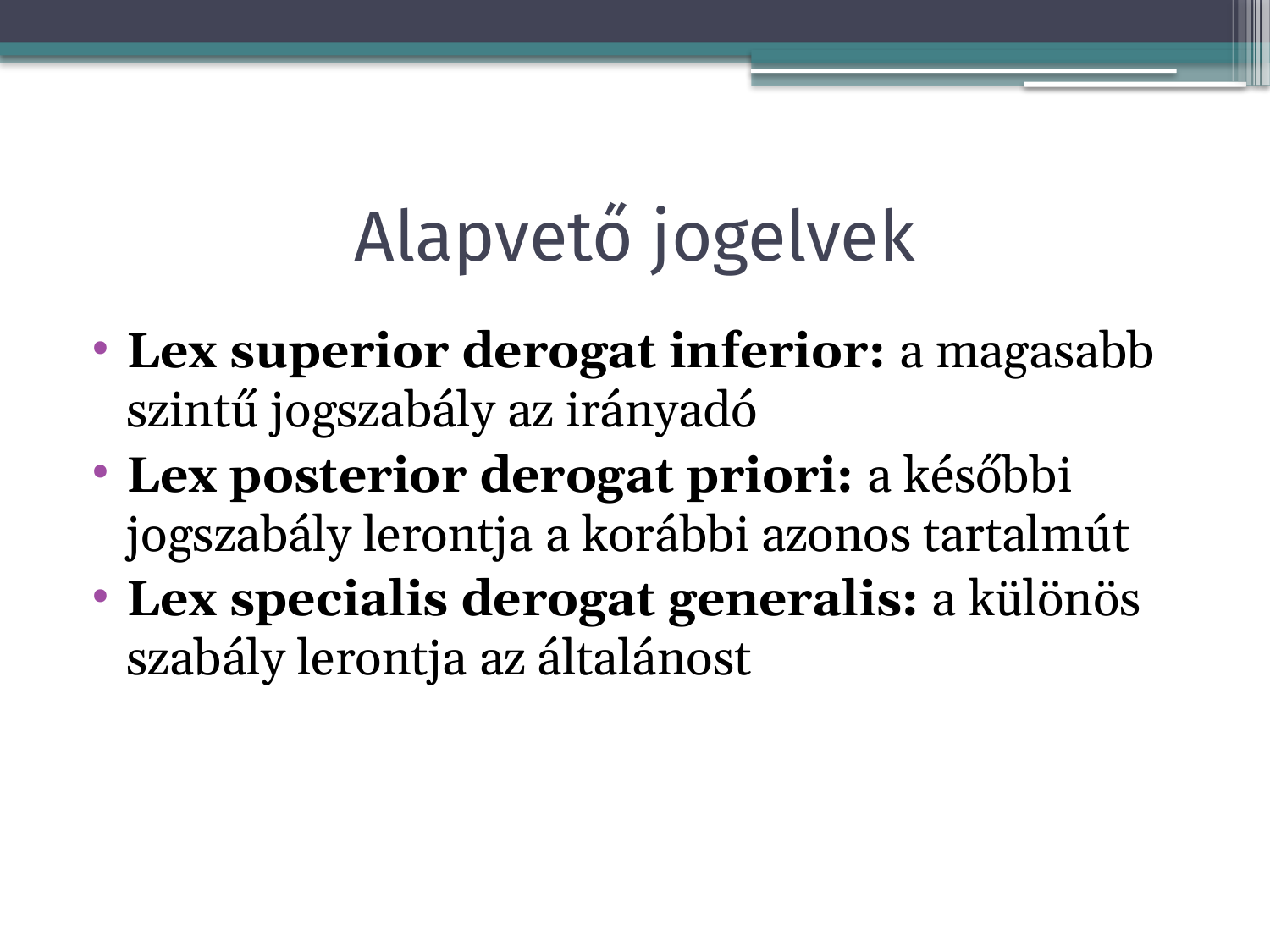

# Alapvető jogelvek
Lex superior derogat inferior: a magasabb szintű jogszabály az irányadó
Lex posterior derogat priori: a későbbi jogszabály lerontja a korábbi azonos tartalmút
Lex specialis derogat generalis: a különös szabály lerontja az általánost